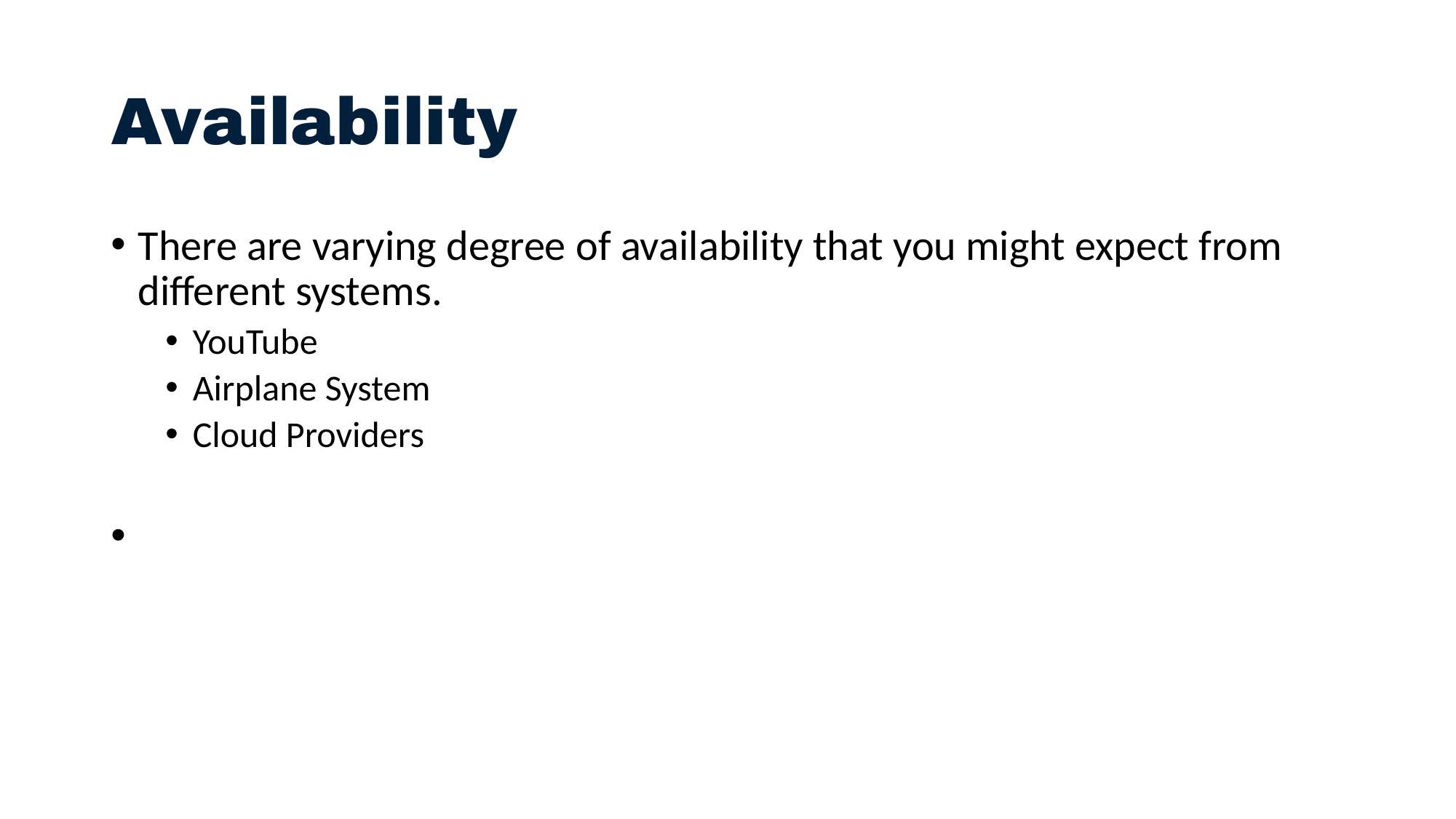

Availability
There are varying degree of availability that you might expect from different systems.
YouTube
Airplane System
Cloud Providers